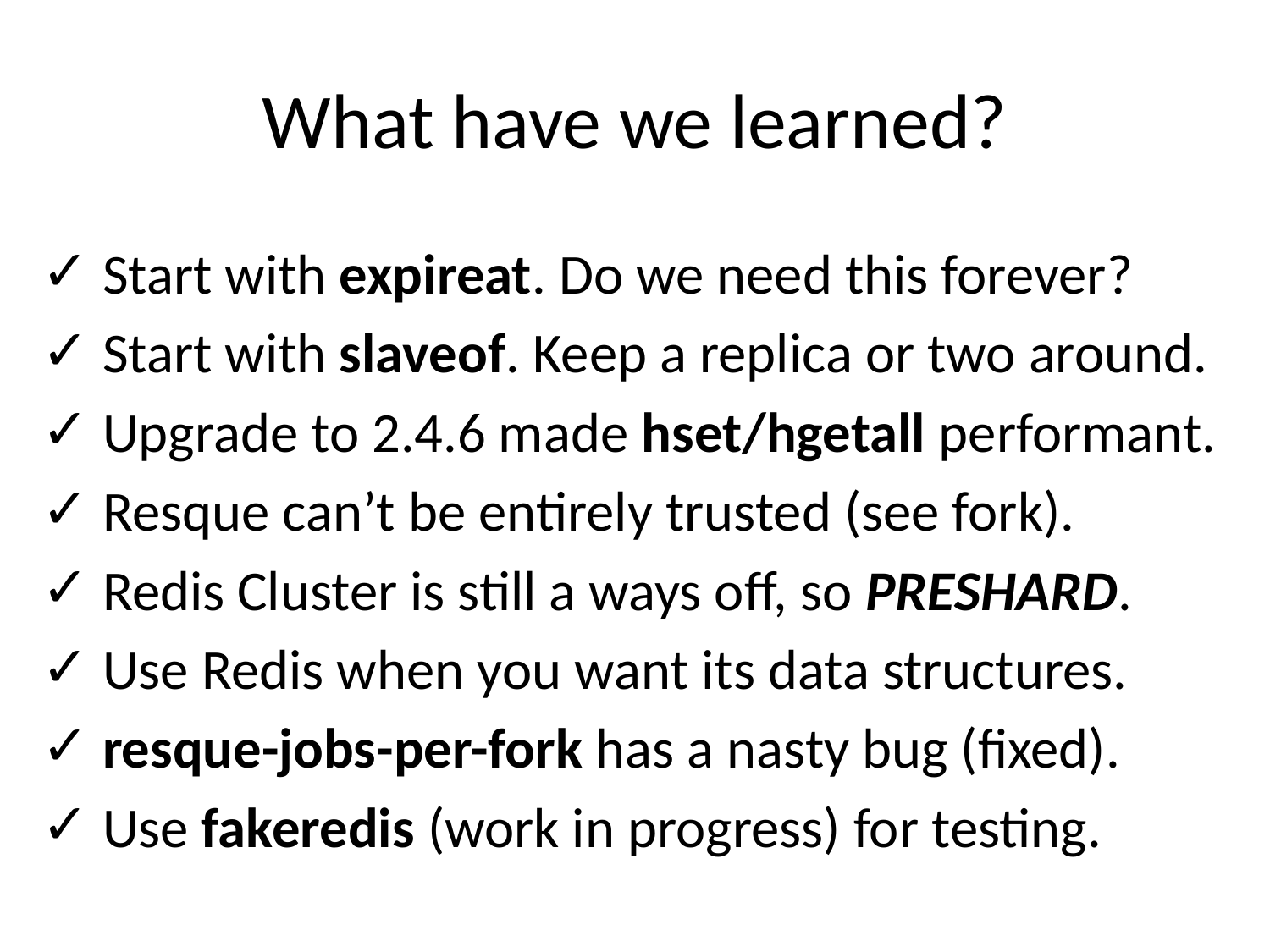

# What have we learned?
 Start with expireat. Do we need this forever?
 Start with slaveof. Keep a replica or two around.
 Upgrade to 2.4.6 made hset/hgetall performant.
 Resque can’t be entirely trusted (see fork).
 Redis Cluster is still a ways off, so PRESHARD.
 Use Redis when you want its data structures.
 resque-jobs-per-fork has a nasty bug (fixed).
 Use fakeredis (work in progress) for testing.